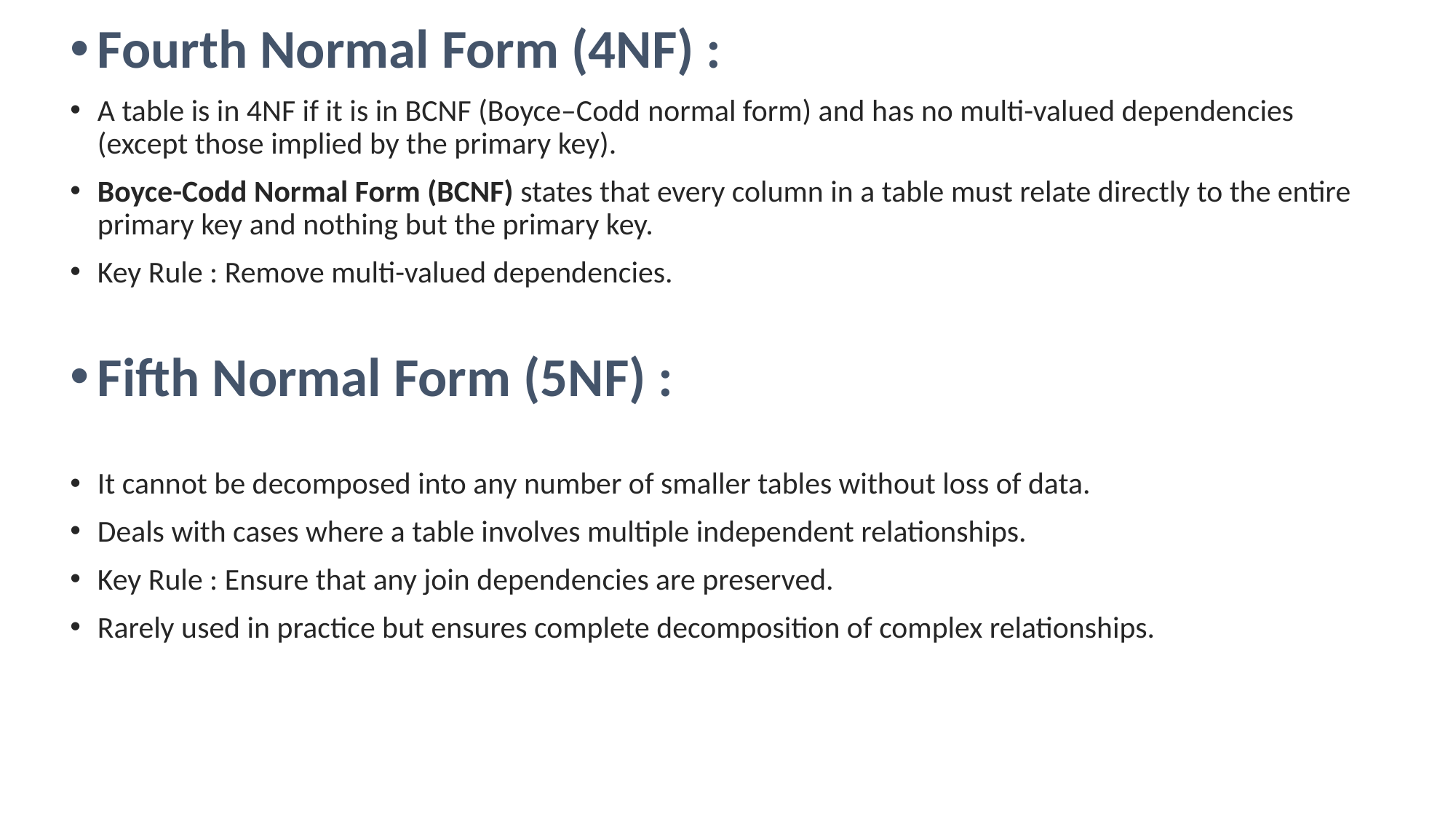

Fourth Normal Form (4NF) :
A table is in 4NF if it is in BCNF (Boyce–Codd normal form) and has no multi-valued dependencies (except those implied by the primary key).
Boyce-Codd Normal Form (BCNF) states that every column in a table must relate directly to the entire primary key and nothing but the primary key.
Key Rule : Remove multi-valued dependencies.

Fifth Normal Form (5NF) :

It cannot be decomposed into any number of smaller tables without loss of data.
Deals with cases where a table involves multiple independent relationships.
Key Rule : Ensure that any join dependencies are preserved.
Rarely used in practice but ensures complete decomposition of complex relationships.